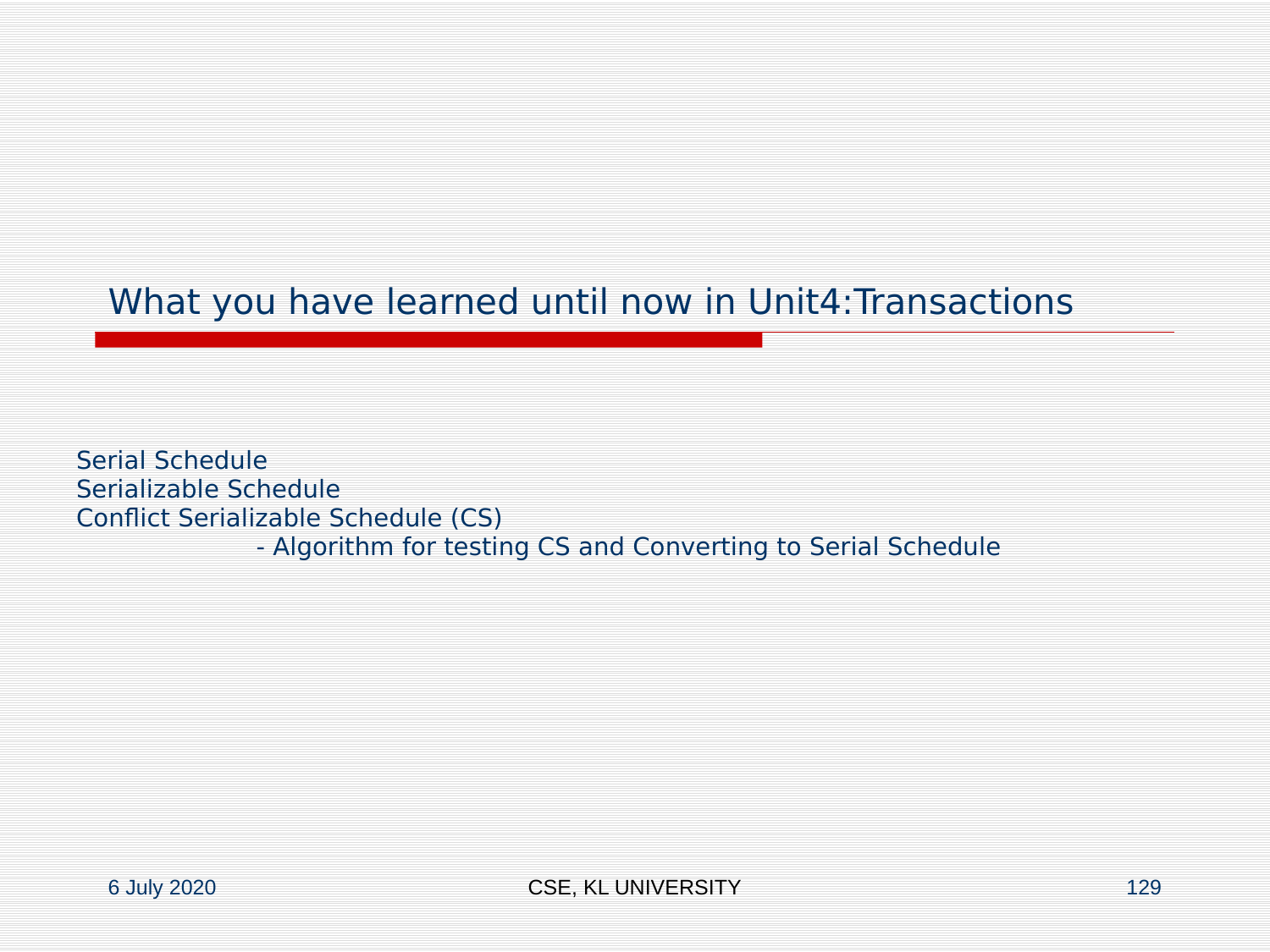

# What you have learned until now in Unit4:Transactions
Serial Schedule
Serializable Schedule
Conflict Serializable Schedule (CS)
                       - Algorithm for testing CS and Converting to Serial Schedule
6 July 2020
CSE, KL UNIVERSITY
129